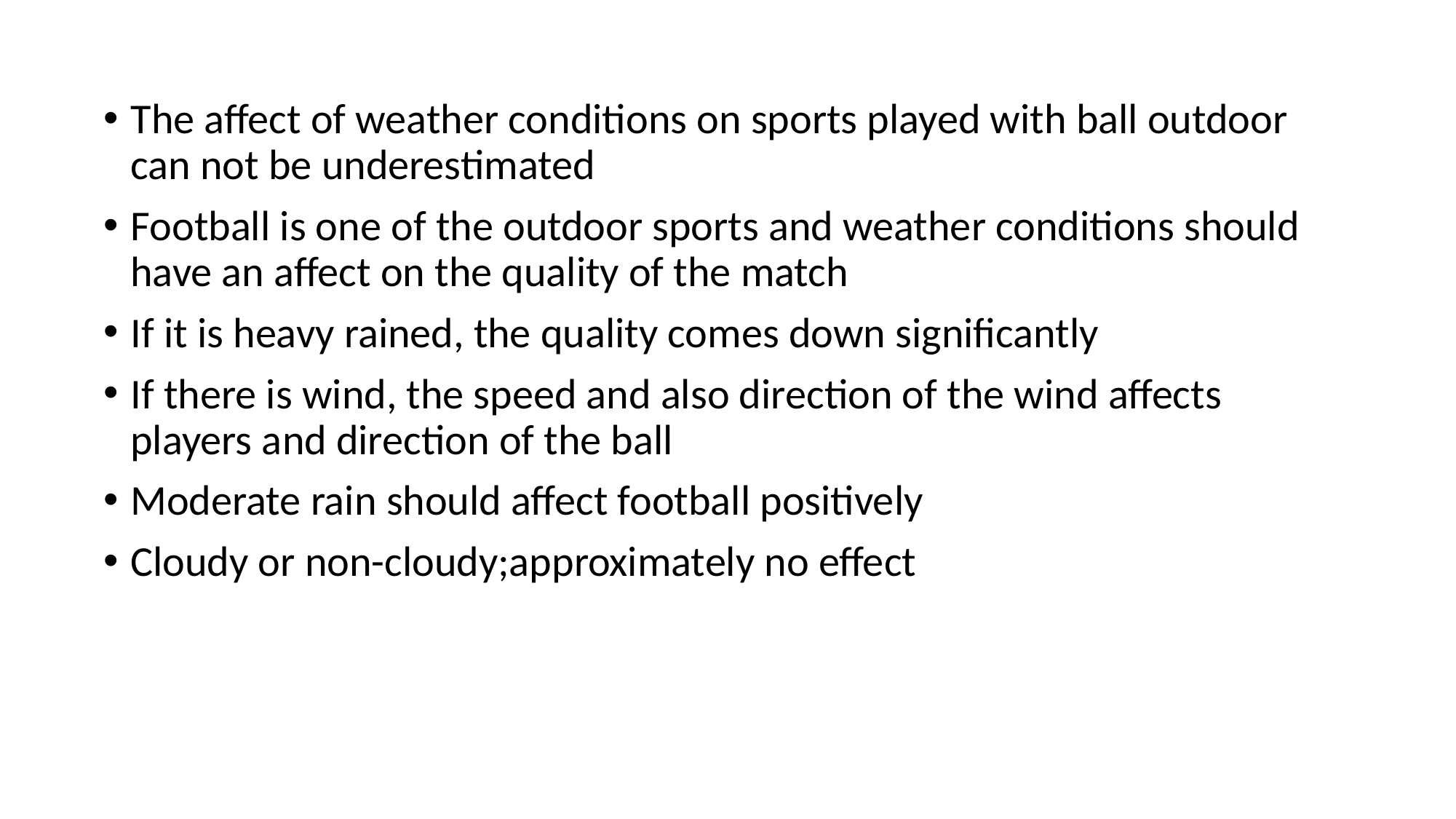

The affect of weather conditions on sports played with ball outdoor can not be underestimated
Football is one of the outdoor sports and weather conditions should have an affect on the quality of the match
If it is heavy rained, the quality comes down significantly
If there is wind, the speed and also direction of the wind affects players and direction of the ball
Moderate rain should affect football positively
Cloudy or non-cloudy;approximately no effect